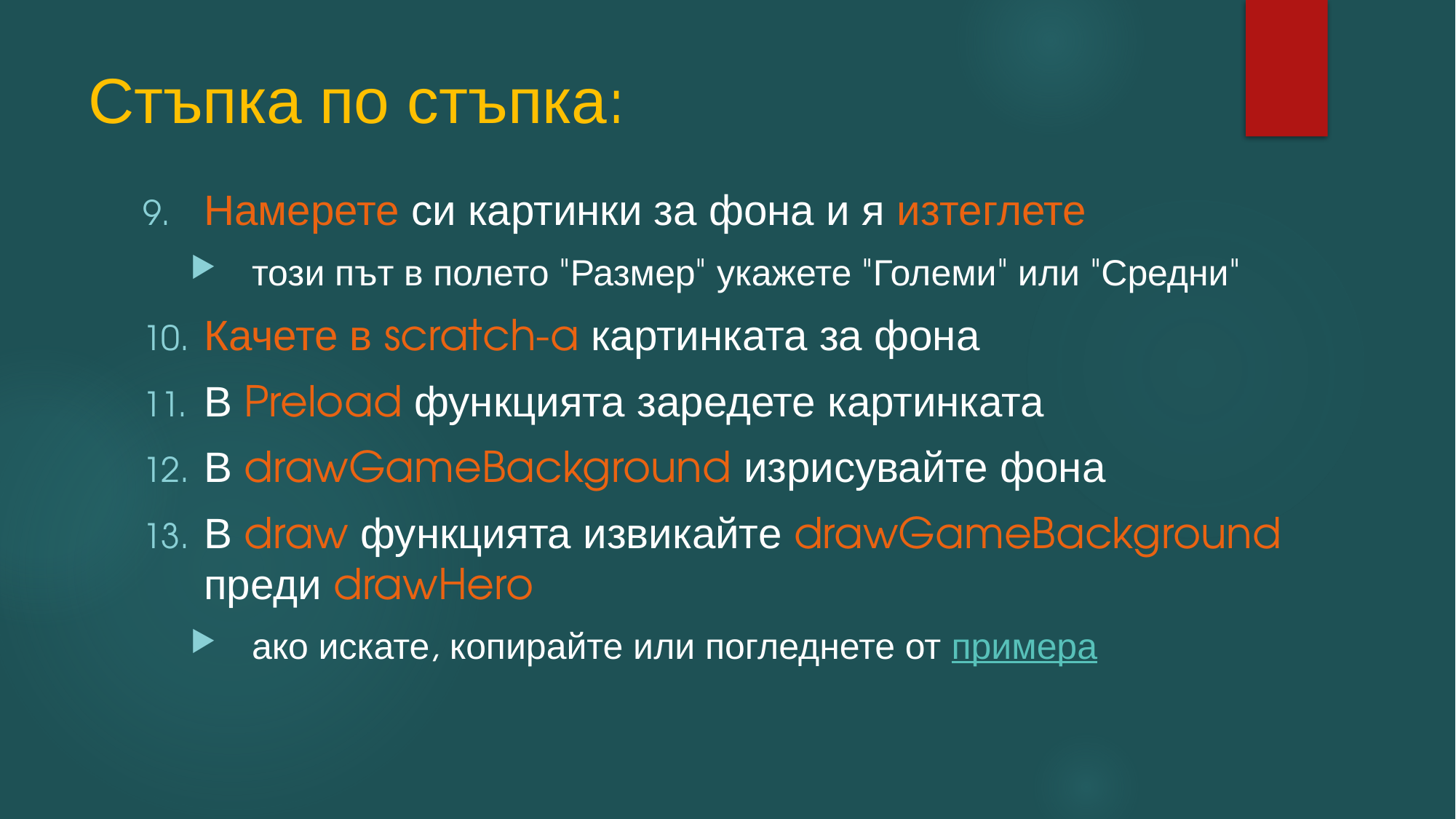

# Стъпка по стъпка:
Намерете си картинки за фона и я изтеглете
този път в полето "Размер" укажете "Големи" или "Средни"
Качете в scratch-a картинката за фона
В Preload функцията заредете картинката
В drawGameBackground изрисувайте фона
В draw функцията извикайте drawGameBackground преди drawHero
ако искате, копирайте или погледнете от примера